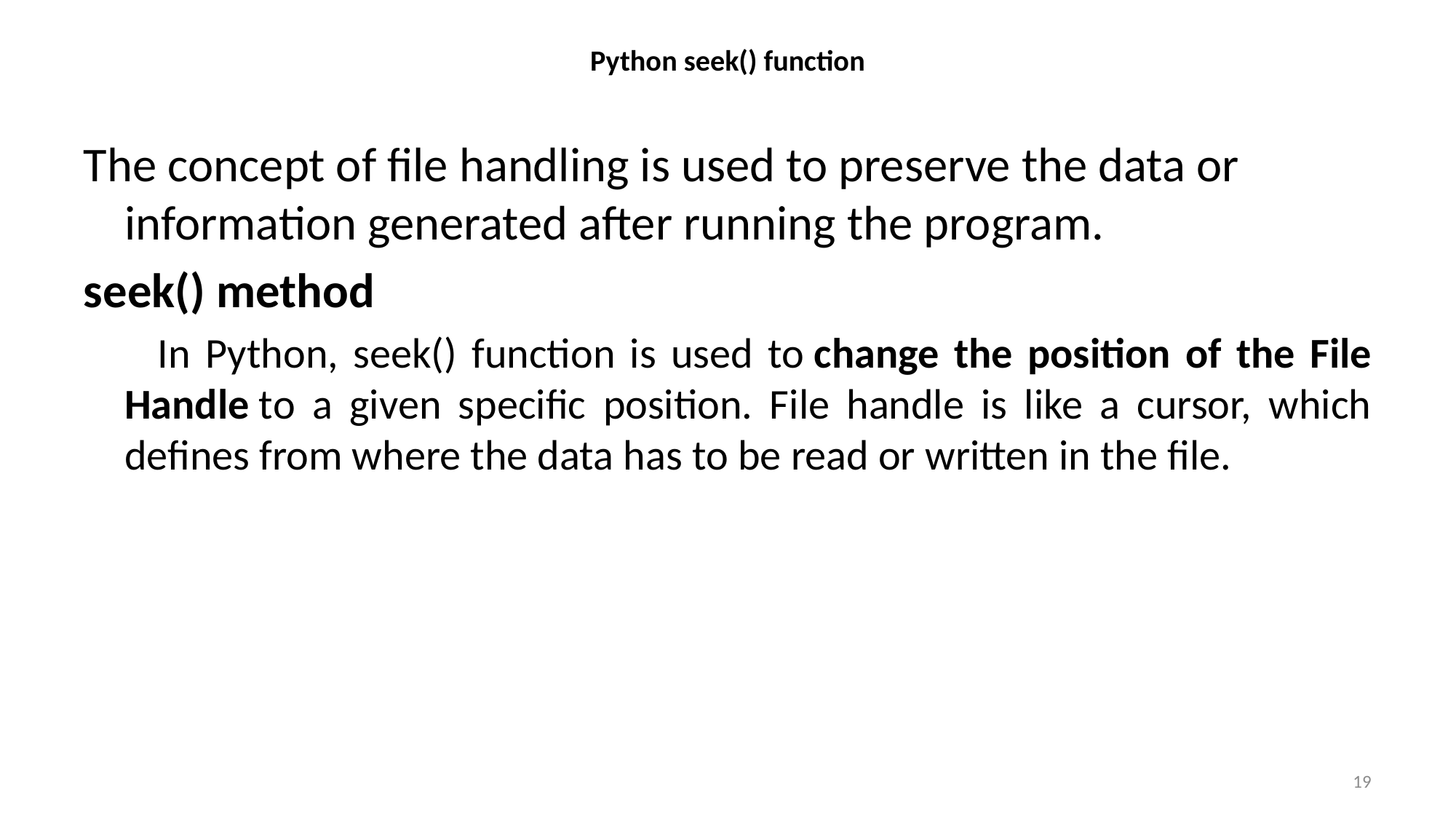

# Python seek() function
The concept of file handling is used to preserve the data or information generated after running the program.
seek() method
     In Python, seek() function is used to change the position of the File Handle to a given specific position. File handle is like a cursor, which defines from where the data has to be read or written in the file.

19